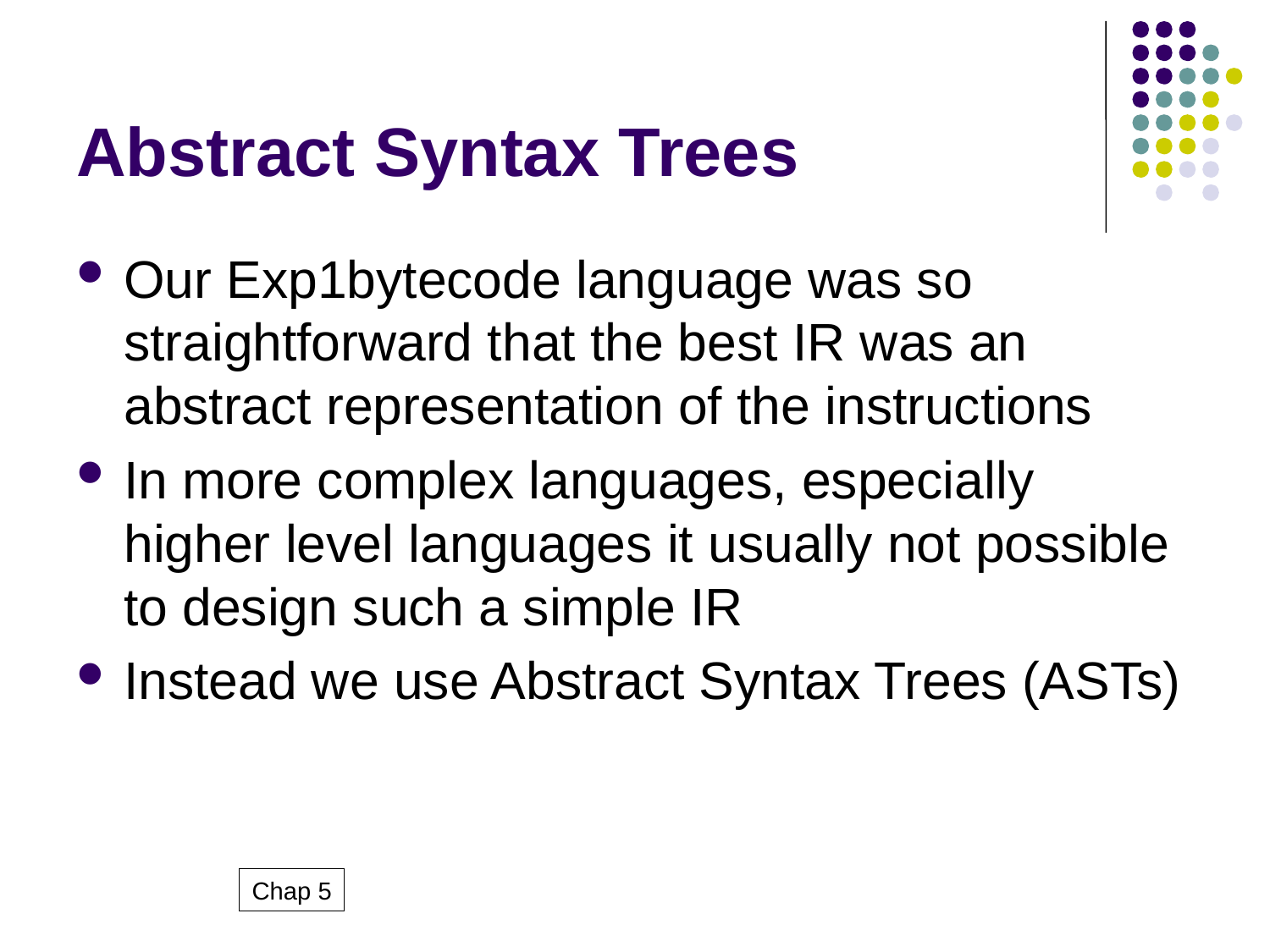

# Abstract Syntax Trees
Our Exp1bytecode language was so straightforward that the best IR was an abstract representation of the instructions
In more complex languages, especially higher level languages it usually not possible to design such a simple IR
Instead we use Abstract Syntax Trees (ASTs)
Chap 5